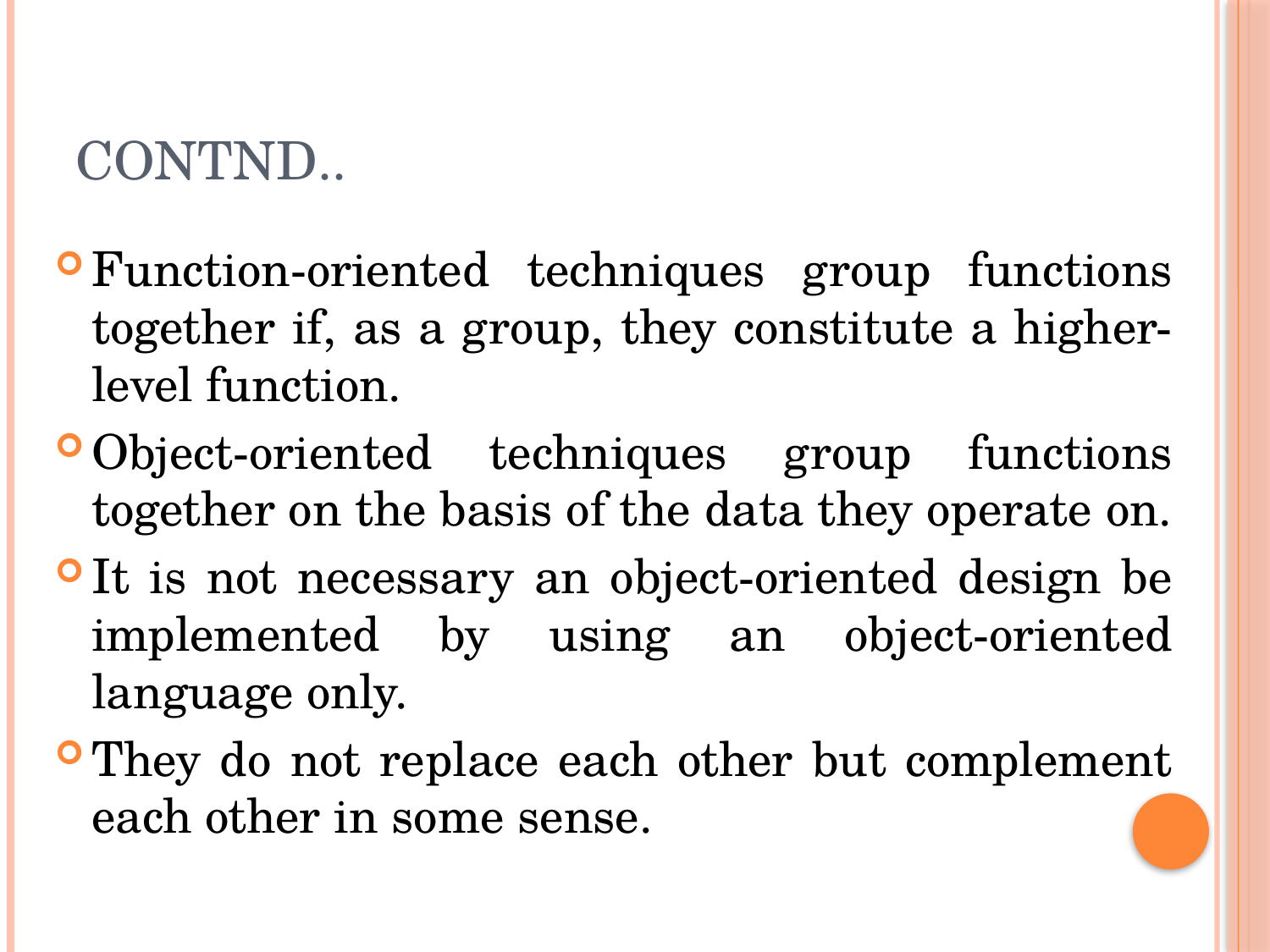

# Contnd..
Function-oriented techniques group functions together if, as a group, they constitute a higher-level function.
Object-oriented techniques group functions together on the basis of the data they operate on.
It is not necessary an object-oriented design be implemented by using an object-oriented language only.
They do not replace each other but complement each other in some sense.